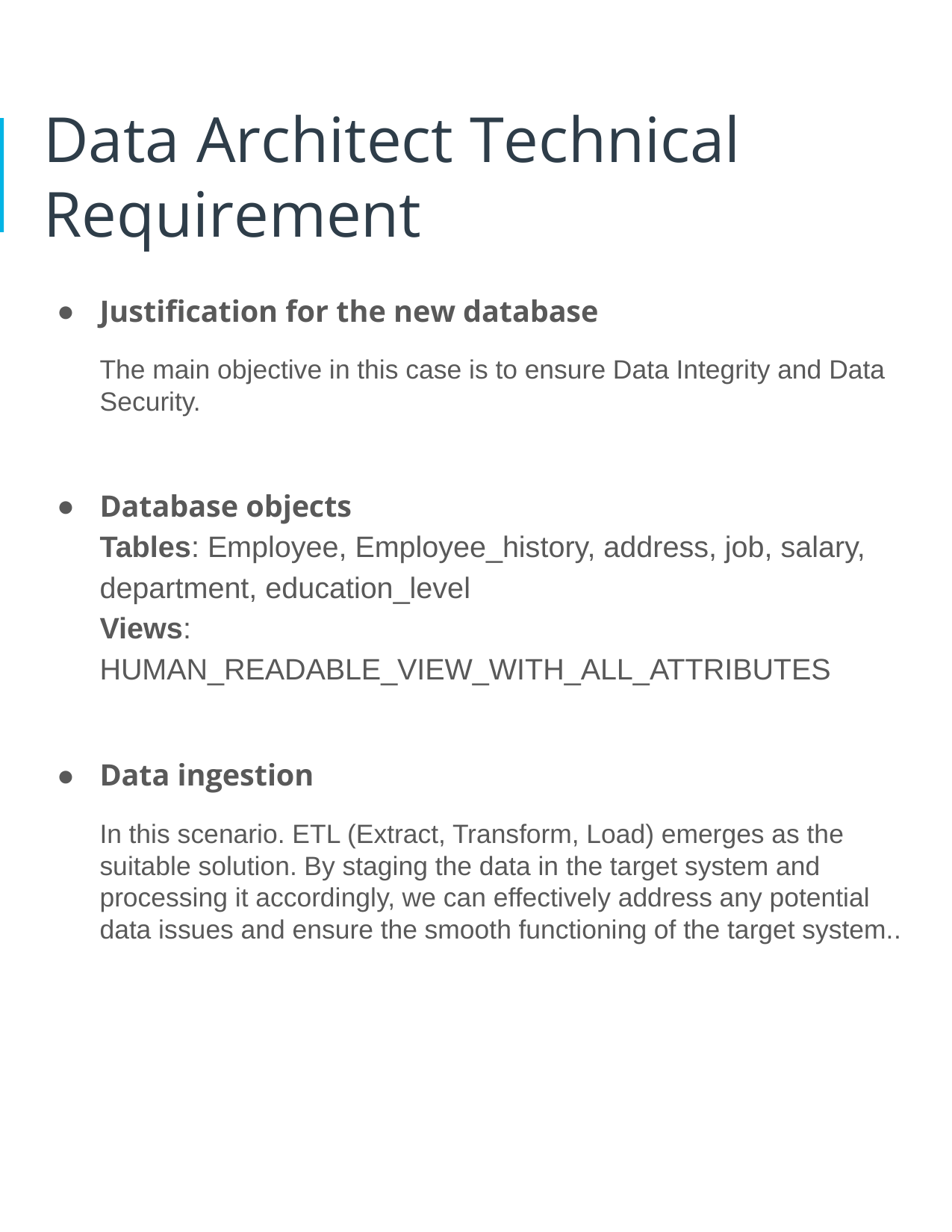

# Data Architect Technical Requirement
Justification for the new database
The main objective in this case is to ensure Data Integrity and Data Security.

Database objects
Tables: Employee, Employee_history, address, job, salary, department, education_level
Views: HUMAN_READABLE_VIEW_WITH_ALL_ATTRIBUTES

Data ingestion
In this scenario. ETL (Extract, Transform, Load) emerges as the suitable solution. By staging the data in the target system and processing it accordingly, we can effectively address any potential data issues and ensure the smooth functioning of the target system..